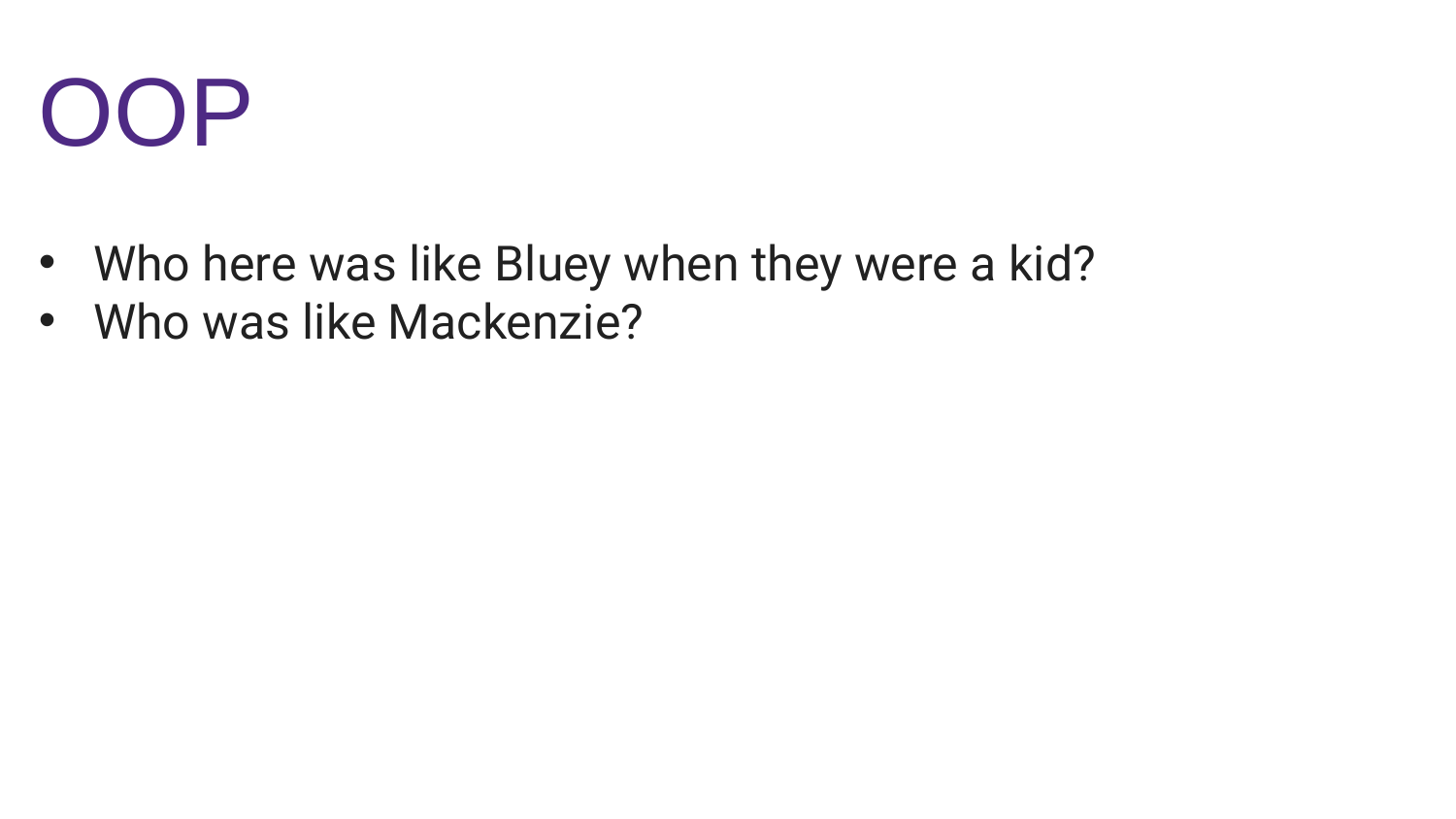

# OOP
Who here was like Bluey when they were a kid?
Who was like Mackenzie?